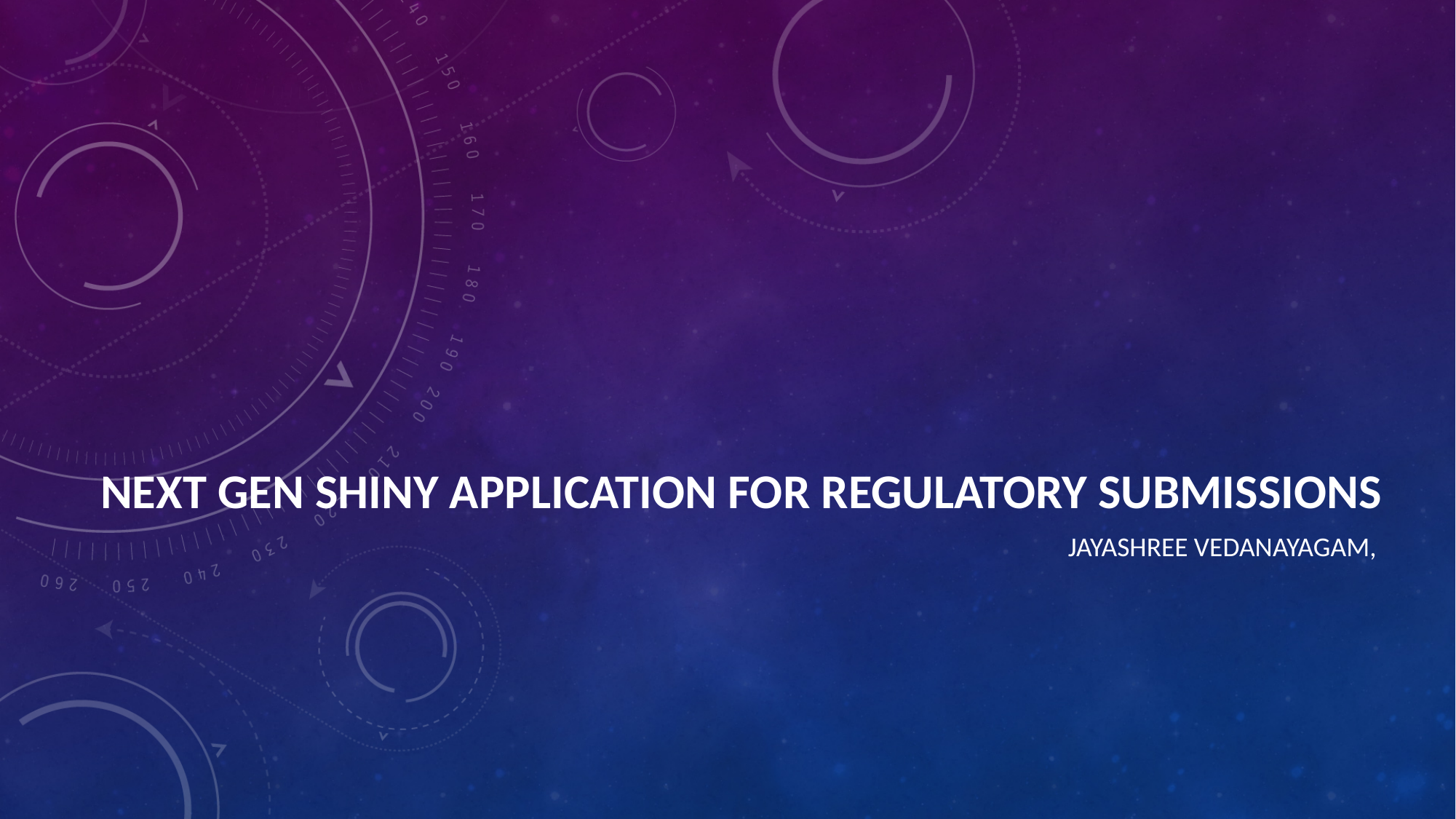

# Next Gen Shiny Application for Regulatory Submissions
 Jayashree VedANAYAGAM,